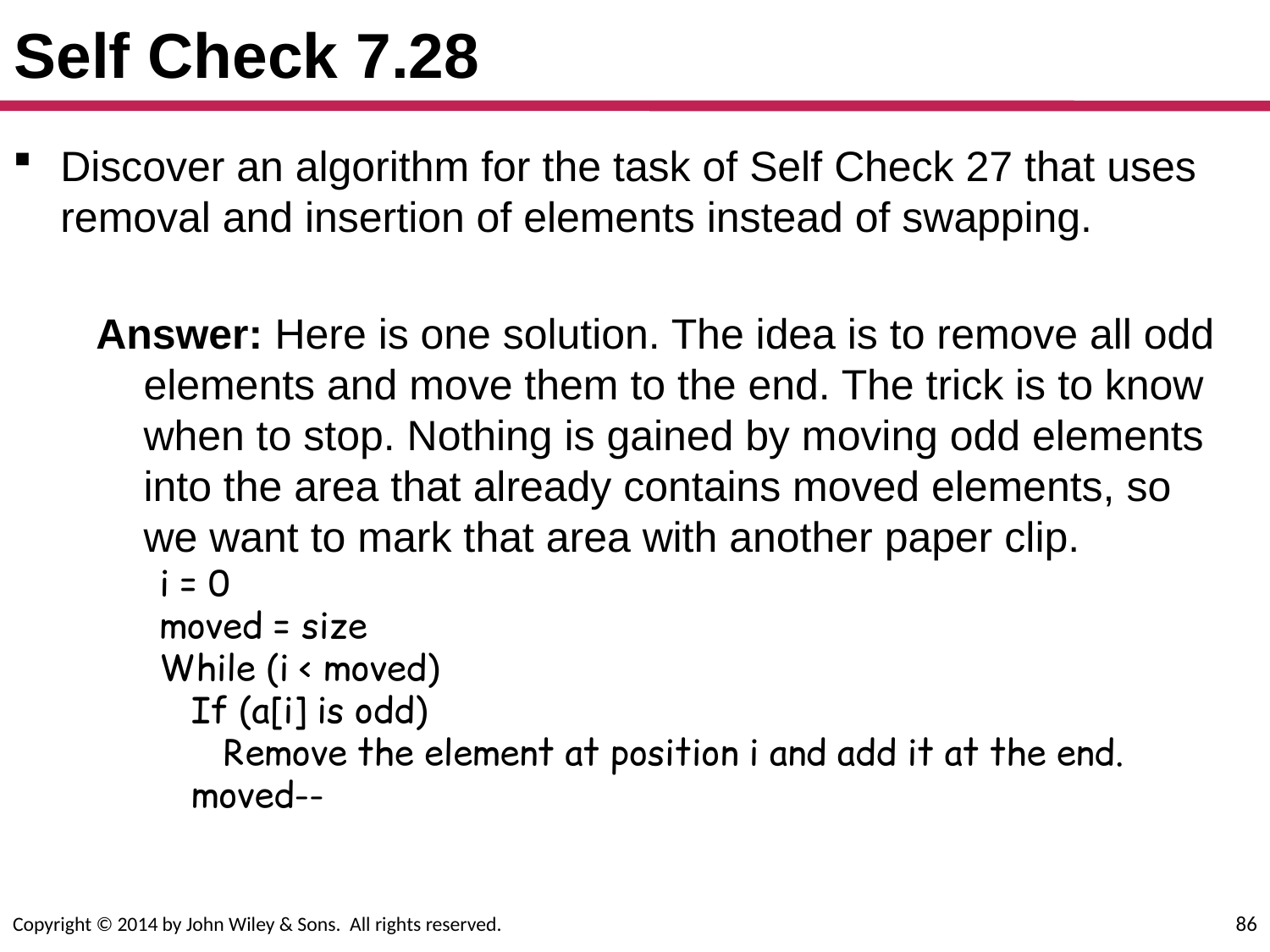

# Self Check 7.28
Discover an algorithm for the task of Self Check 27 that uses removal and insertion of elements instead of swapping.
Answer: Here is one solution. The idea is to remove all odd elements and move them to the end. The trick is to know when to stop. Nothing is gained by moving odd elements into the area that already contains moved elements, so we want to mark that area with another paper clip.
i = 0
moved = size
While (i < moved)
   If (a[i] is odd)
      Remove the element at position i and add it at the end.
   moved--